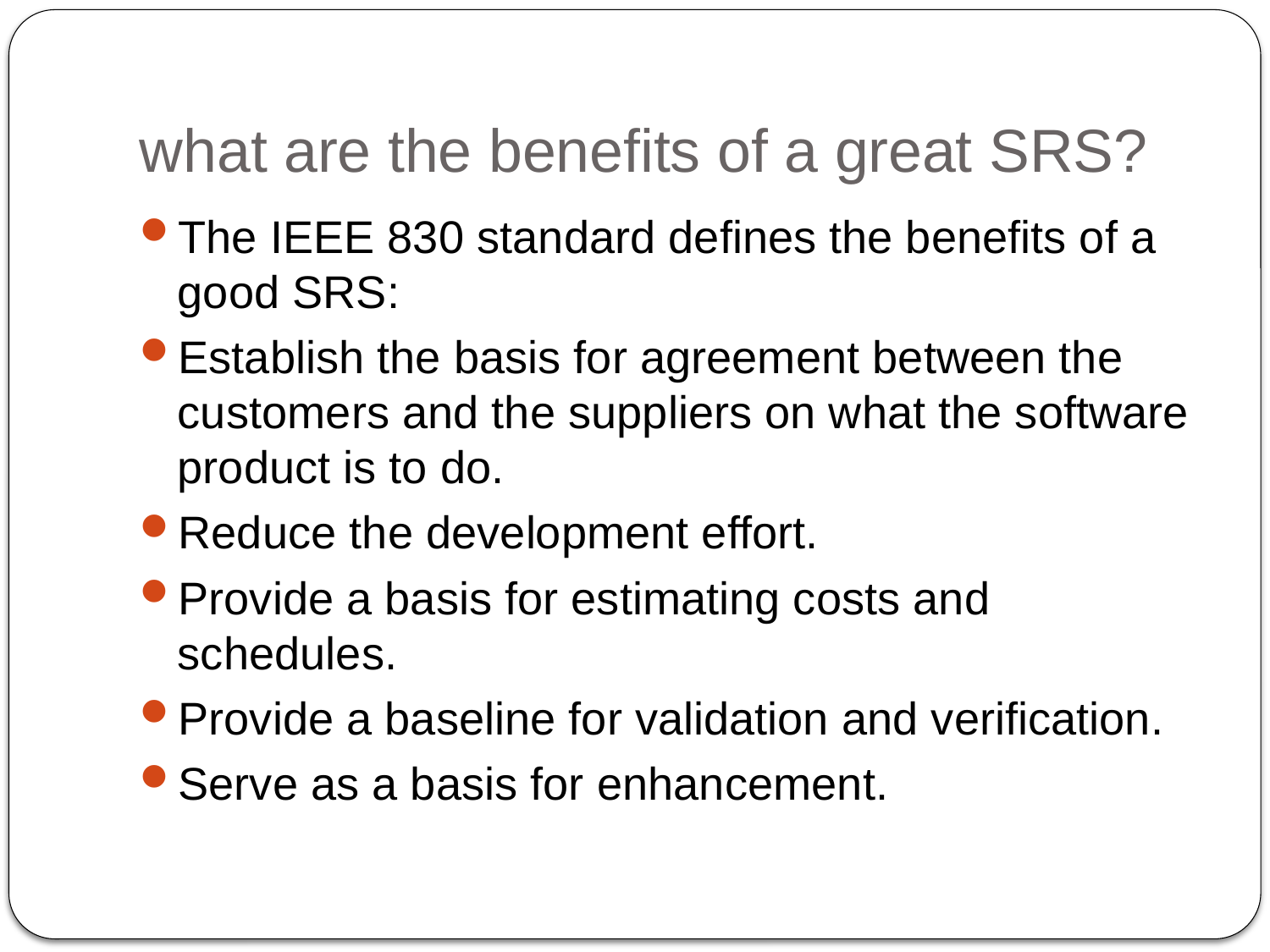

# what are the benefits of a great SRS?
The IEEE 830 standard defines the benefits of a good SRS:
Establish the basis for agreement between the customers and the suppliers on what the software product is to do.
Reduce the development effort.
Provide a basis for estimating costs and schedules.
Provide a baseline for validation and verification.
Serve as a basis for enhancement.